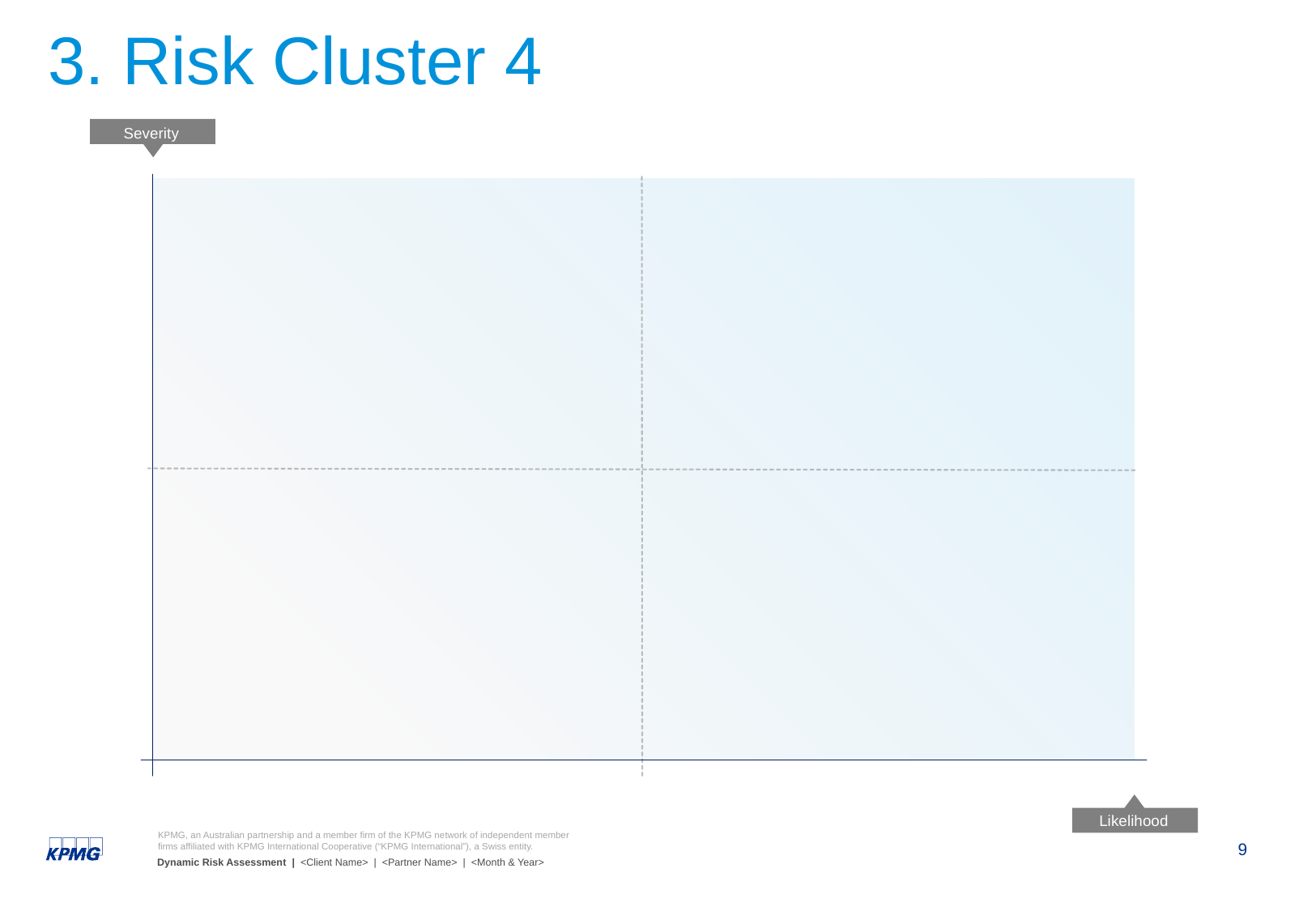

# 3. Risk Cluster 4

Severity

Likelihood